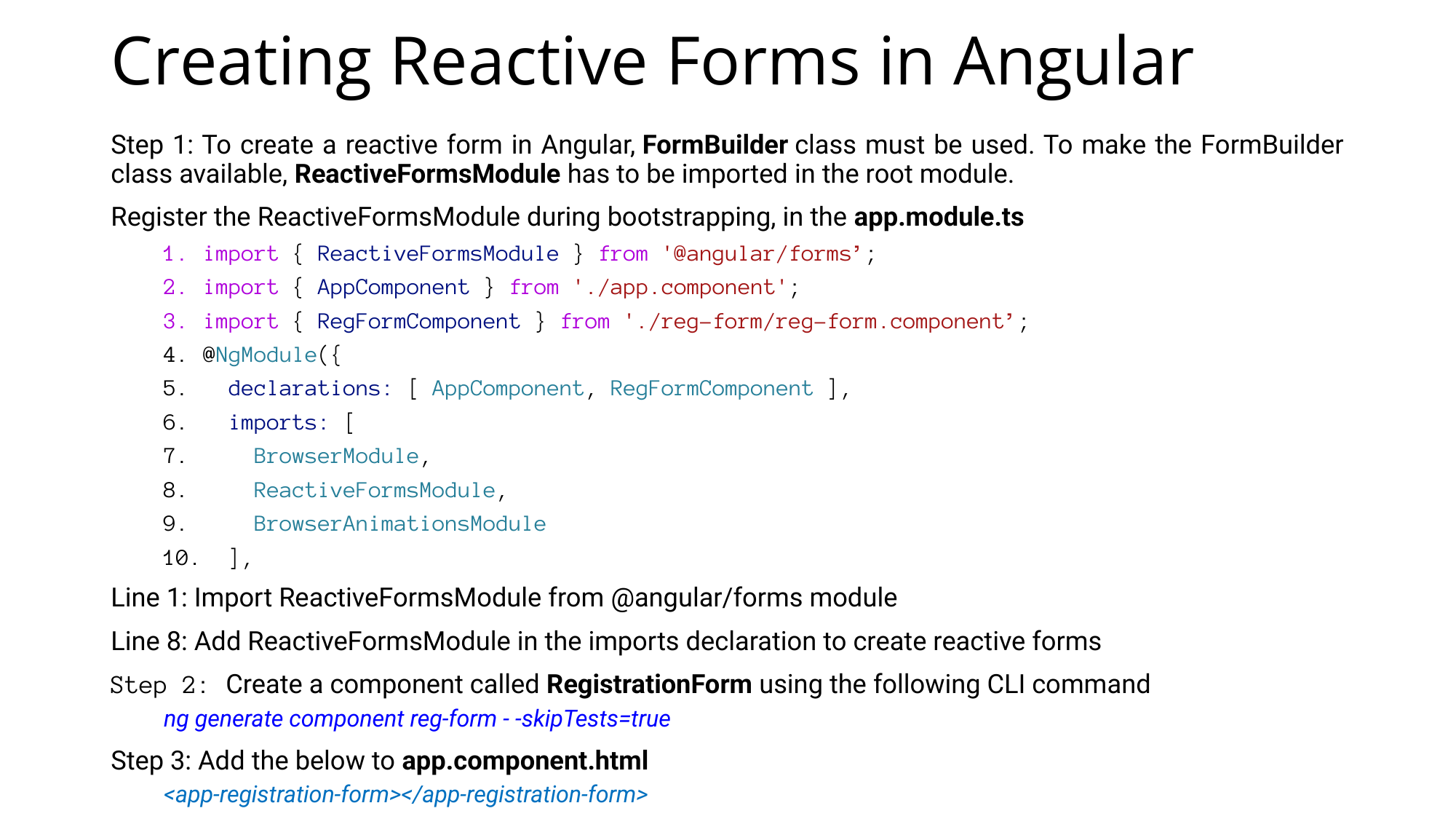

# Creating Reactive Forms in Angular
Step 1: To create a reactive form in Angular, FormBuilder class must be used. To make the FormBuilder class available, ReactiveFormsModule has to be imported in the root module.
Register the ReactiveFormsModule during bootstrapping, in the app.module.ts
import { ReactiveFormsModule } from '@angular/forms’;
import { AppComponent } from './app.component';
import { RegFormComponent } from './reg-form/reg-form.component’;
@NgModule({
  declarations: [ AppComponent, RegFormComponent ],
  imports: [
    BrowserModule,
    ReactiveFormsModule,
    BrowserAnimationsModule
  ],
Line 1: Import ReactiveFormsModule from @angular/forms module
Line 8: Add ReactiveFormsModule in the imports declaration to create reactive forms
Step 2: Create a component called RegistrationForm using the following CLI command
ng generate component reg-form - -skipTests=true
Step 3: Add the below to app.component.html
<app-registration-form></app-registration-form>